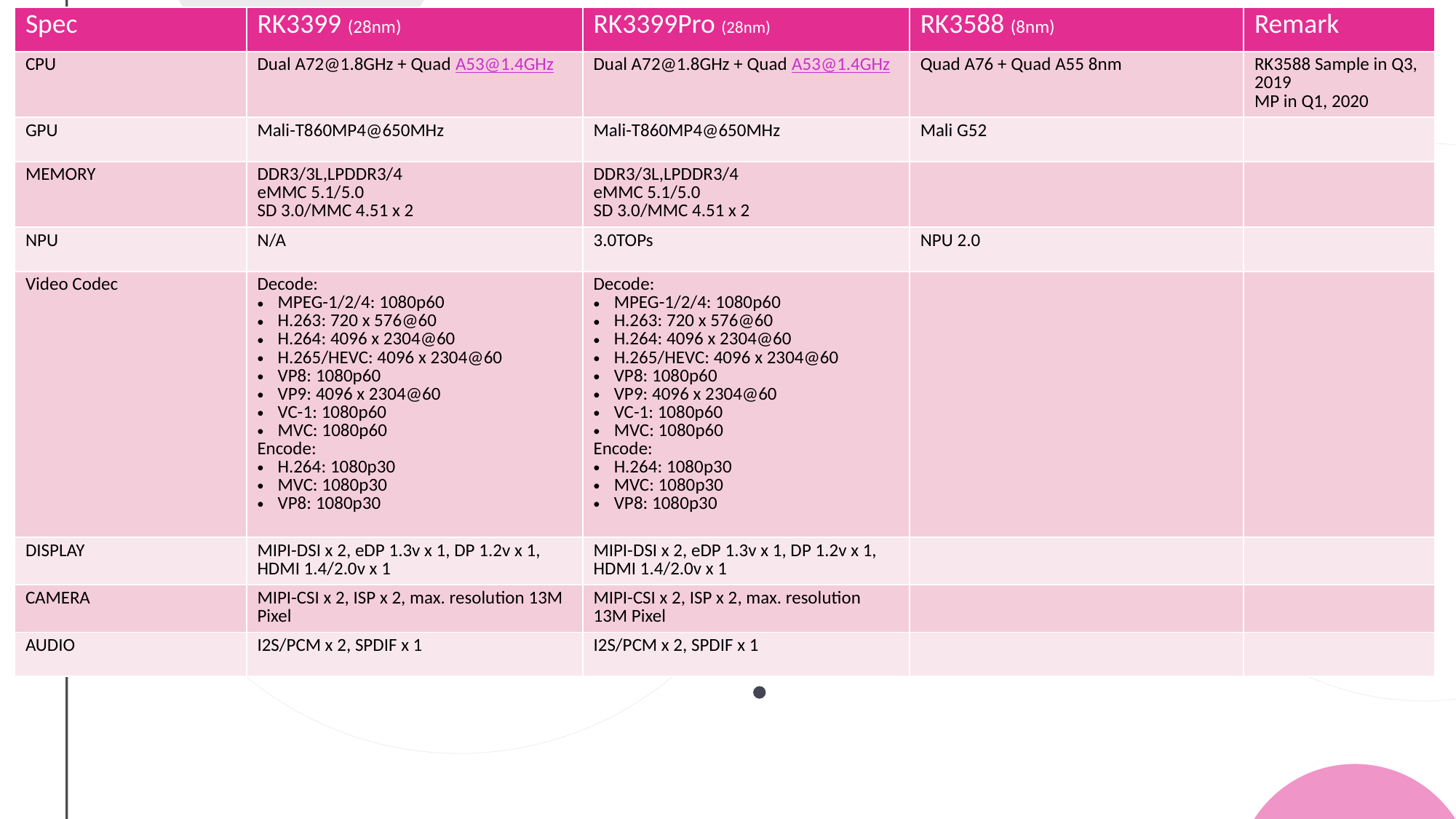

| Spec | RK3399 (28nm) | RK3399Pro (28nm) | RK3588 (8nm) | Remark |
| --- | --- | --- | --- | --- |
| CPU | Dual A72@1.8GHz + Quad A53@1.4GHz | Dual A72@1.8GHz + Quad A53@1.4GHz | Quad A76 + Quad A55 8nm | RK3588 Sample in Q3, 2019 MP in Q1, 2020 |
| GPU | Mali-T860MP4@650MHz | Mali-T860MP4@650MHz | Mali G52 |  |
| MEMORY | DDR3/3L,LPDDR3/4 eMMC 5.1/5.0 SD 3.0/MMC 4.51 x 2 | DDR3/3L,LPDDR3/4 eMMC 5.1/5.0 SD 3.0/MMC 4.51 x 2 |  |  |
| NPU | N/A | 3.0TOPs | NPU 2.0 |  |
| Video Codec | Decode: MPEG-1/2/4: 1080p60 H.263: 720 x 576@60 H.264: 4096 x 2304@60 H.265/HEVC: 4096 x 2304@60 VP8: 1080p60 VP9: 4096 x 2304@60 VC-1: 1080p60 MVC: 1080p60 Encode: H.264: 1080p30 MVC: 1080p30 VP8: 1080p30 | Decode: MPEG-1/2/4: 1080p60 H.263: 720 x 576@60 H.264: 4096 x 2304@60 H.265/HEVC: 4096 x 2304@60 VP8: 1080p60 VP9: 4096 x 2304@60 VC-1: 1080p60 MVC: 1080p60 Encode: H.264: 1080p30 MVC: 1080p30 VP8: 1080p30 |  |  |
| DISPLAY | MIPI-DSI x 2, eDP 1.3v x 1, DP 1.2v x 1, HDMI 1.4/2.0v x 1 | MIPI-DSI x 2, eDP 1.3v x 1, DP 1.2v x 1, HDMI 1.4/2.0v x 1 |  |  |
| CAMERA | MIPI-CSI x 2, ISP x 2, max. resolution 13M Pixel | MIPI-CSI x 2, ISP x 2, max. resolution 13M Pixel |  |  |
| AUDIO | I2S/PCM x 2, SPDIF x 1 | I2S/PCM x 2, SPDIF x 1 |  |  |